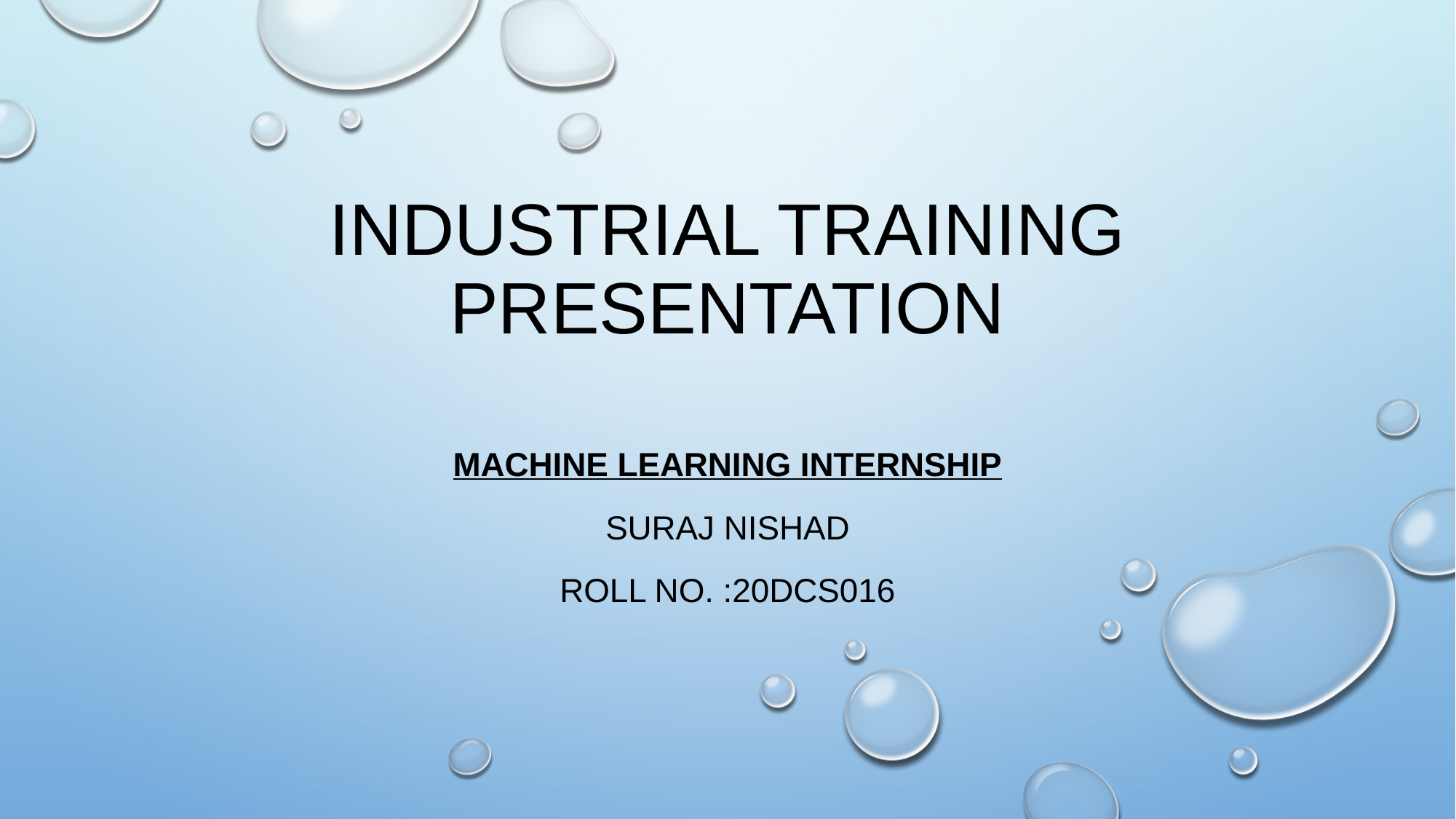

# Industrial training presentation
Machine learning internship
Suraj nishad
Roll no. :20dcs016